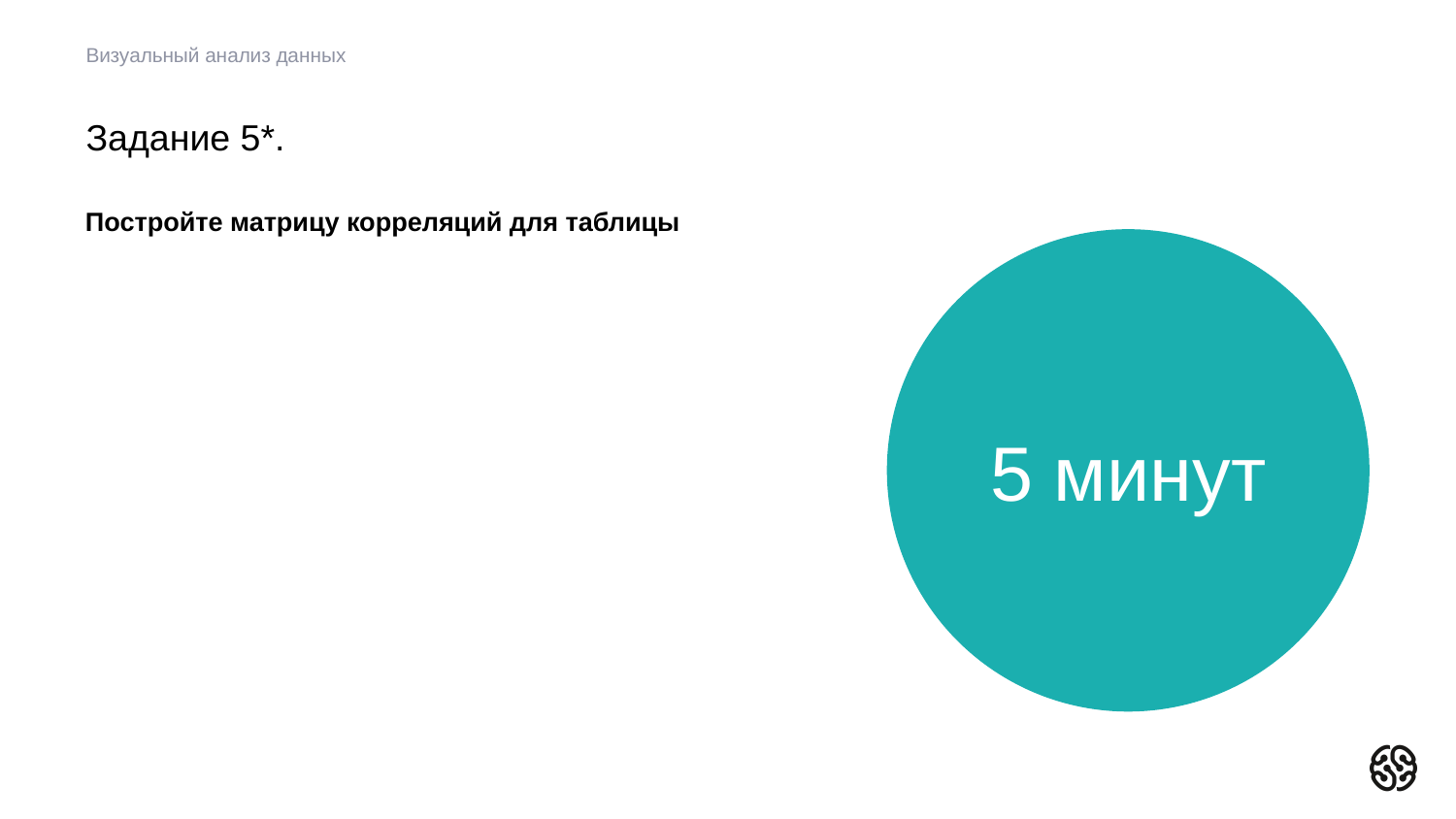

Визуальный анализ данных
# Задание 5*.
Постройте матрицу корреляций для таблицы
5 минут